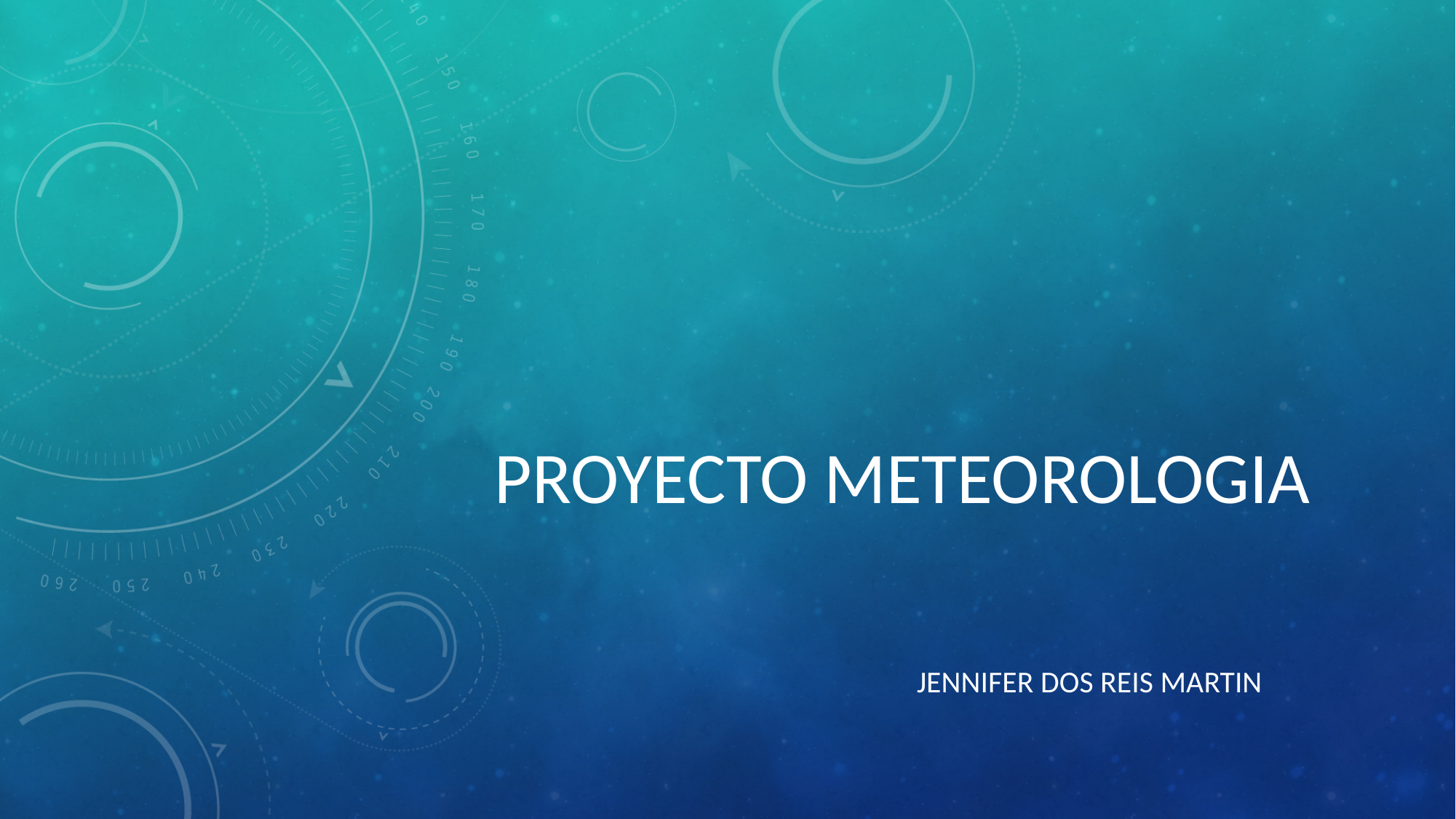

# PROYECTO METEOROLOGIA
Jennifer dos reis MARTIN